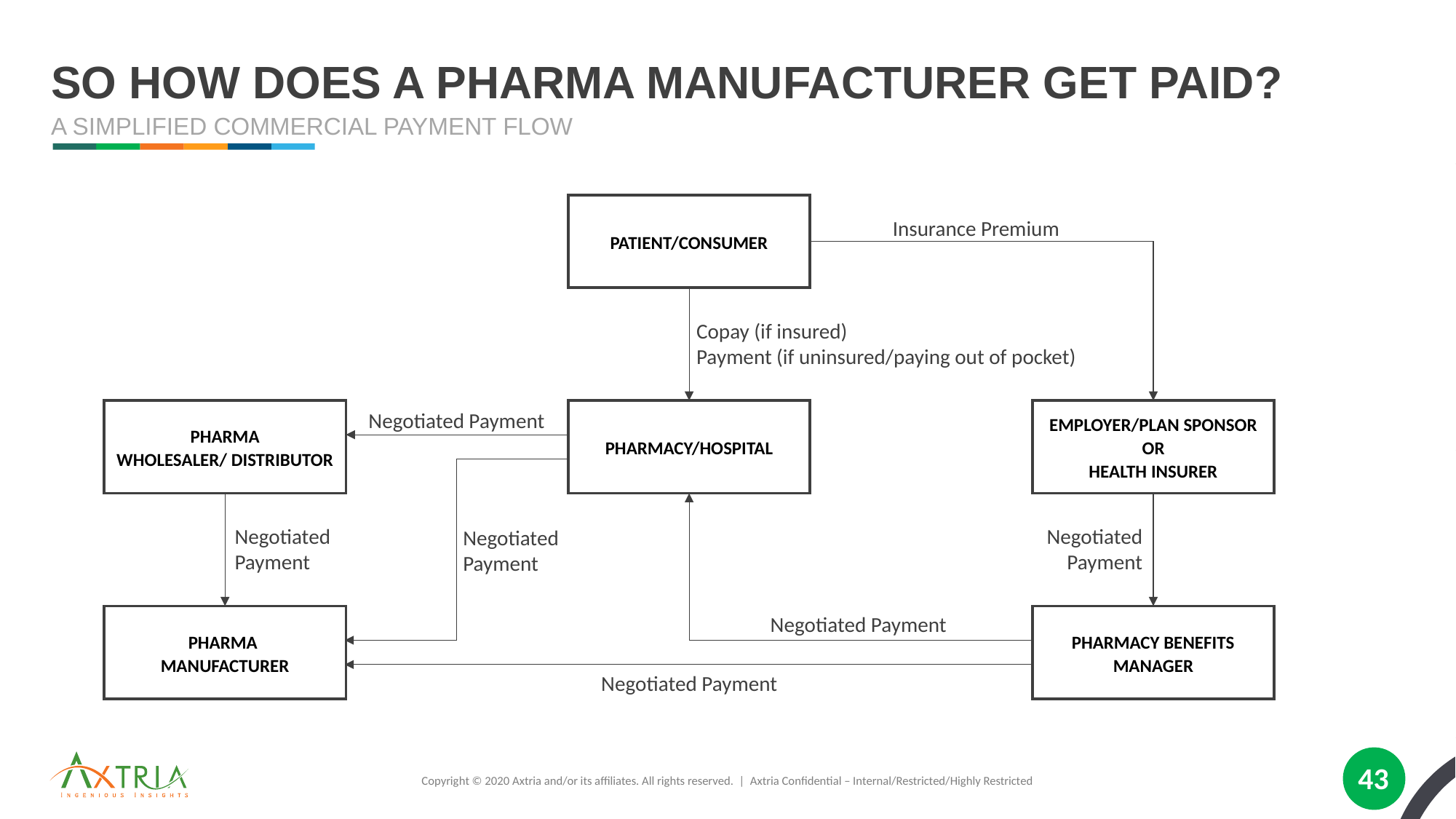

# So How Does a Pharma Manufacturer Get Paid?
A Simplified Commercial Payment Flow
PATIENT/CONSUMER
Insurance Premium
Copay (if insured)
Payment (if uninsured/paying out of pocket)
PHARMA
WHOLESALER/ DISTRIBUTOR
EMPLOYER/PLAN SPONSOR OR
HEALTH INSURER
PHARMACY/HOSPITAL
Negotiated Payment

Negotiated
Payment
Negotiated
Payment
Negotiated
Payment
PHARMA
MANUFACTURER
PHARMACY BENEFITS MANAGER
Negotiated Payment

Negotiated Payment